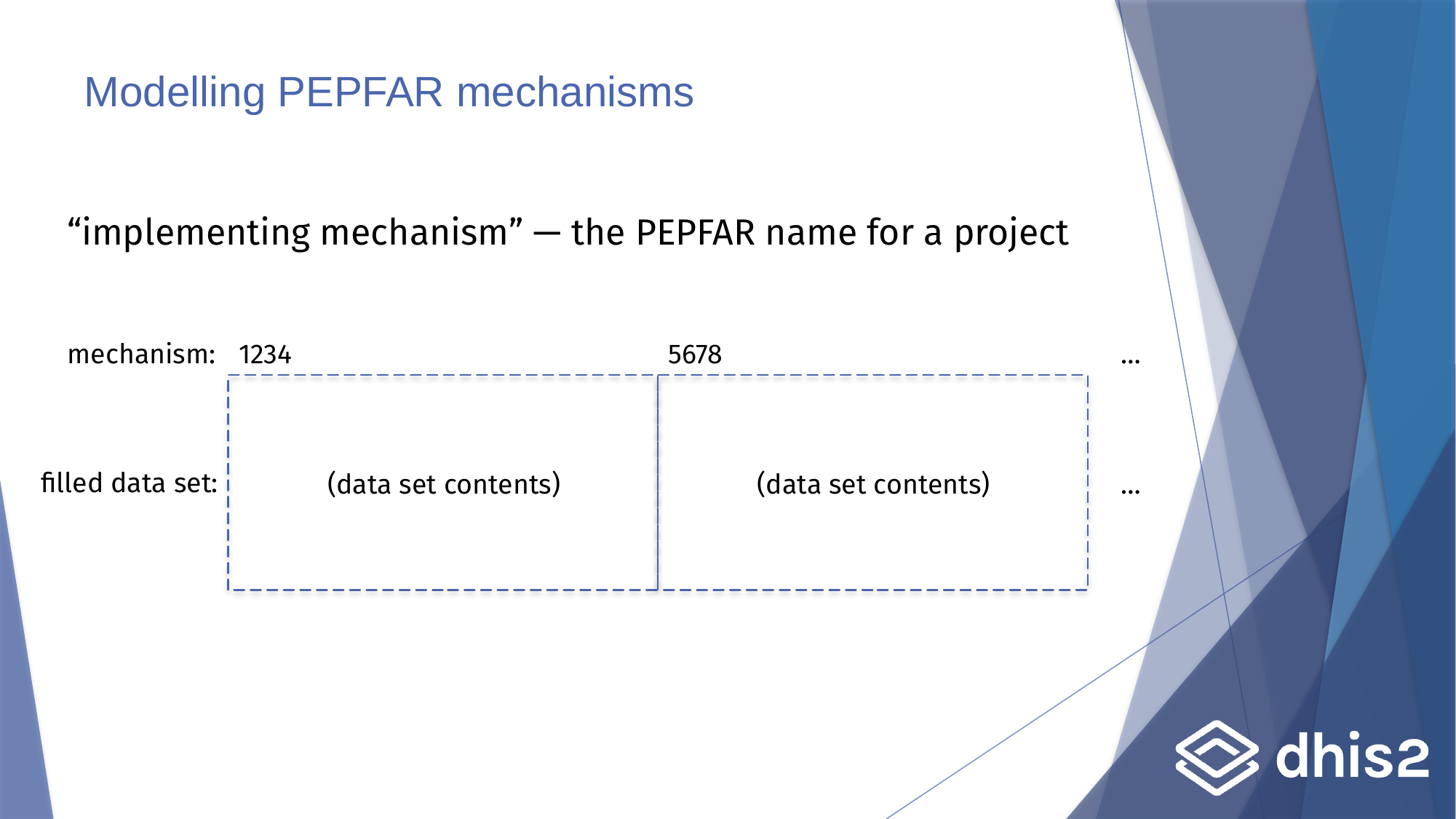

# Modelling PEPFAR mechanisms
“implementing mechanism” — the PEPFAR name for a project
mechanism:
1234
5678
…

filled data set:
(data set contents)
(data set contents)
…